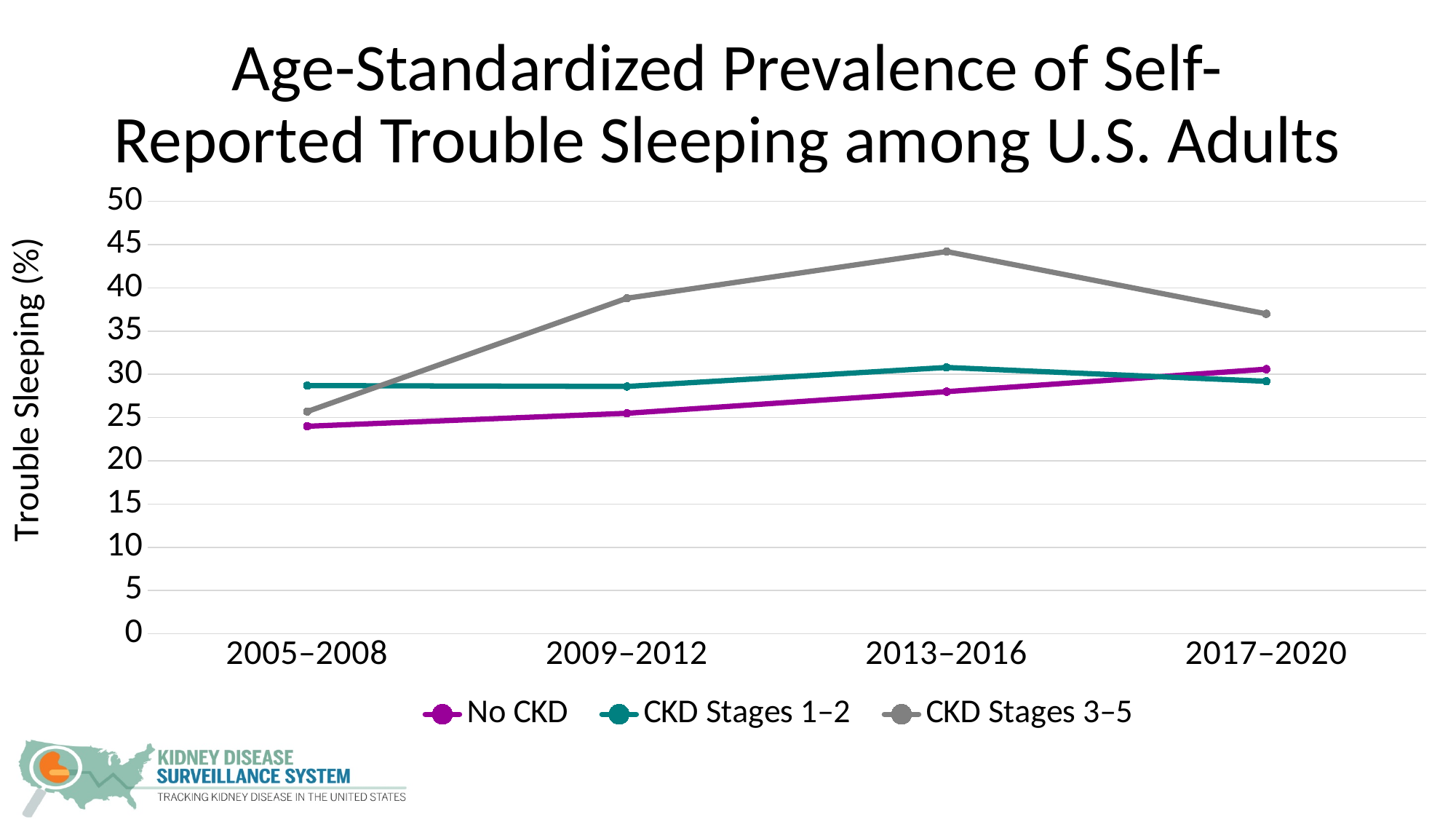

# Age-Standardized Prevalence of Self-Reported Trouble Sleeping among U.S. Adults

### Chart

| Category | No CKD | CKD Stages 1–2 | CKD Stages 3–5 |
|---|---|---|---|
| 2005–2008 | 24.0 | 28.7 | 25.7 |
| 2009–2012 | 25.5 | 28.6 | 38.8 |
| 2013–2016 | 28.0 | 30.8 | 44.2 |
| 2017–2020 | 30.6 | 29.2 | 37.0 |